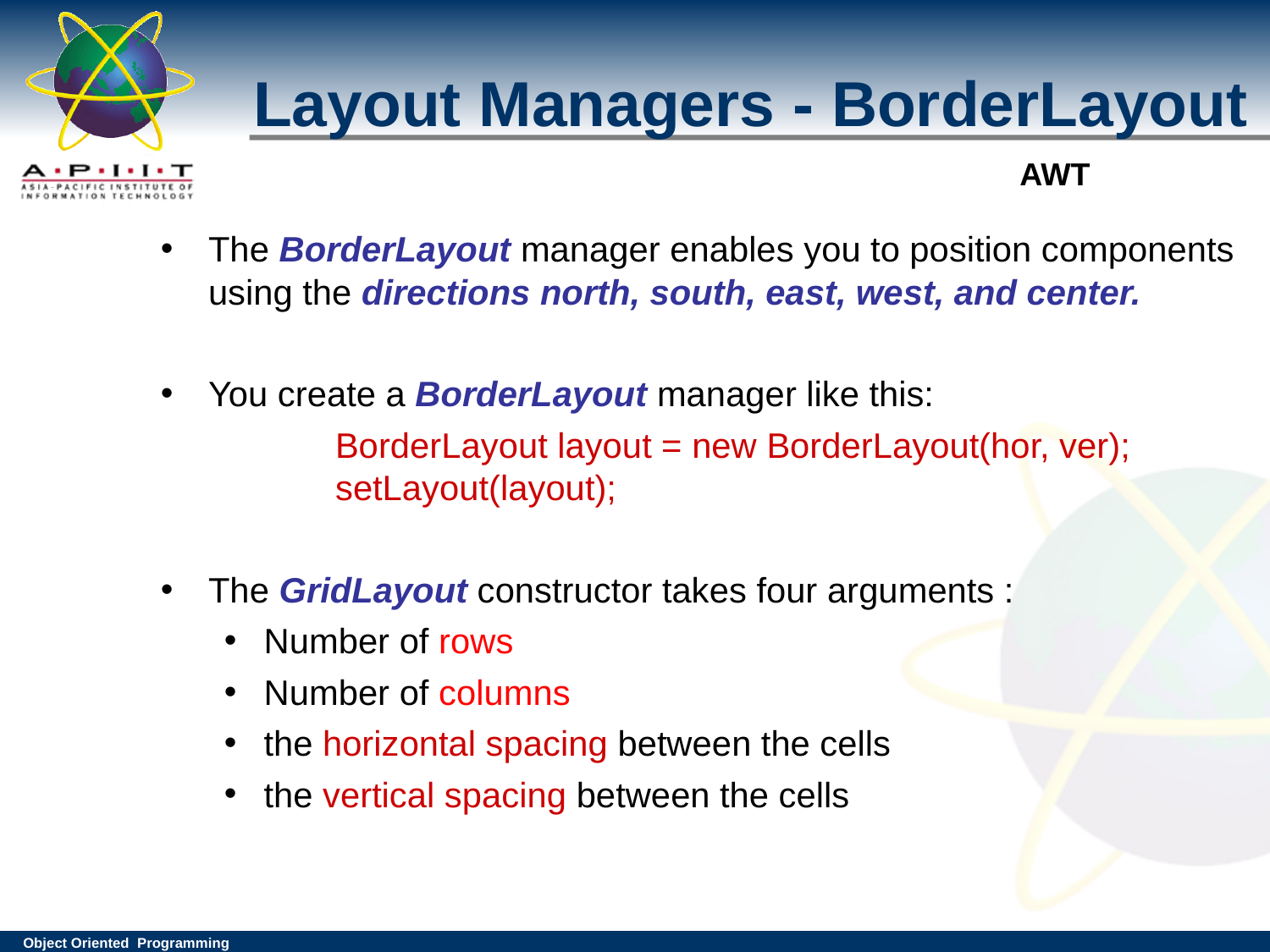

# Layout Managers - BorderLayout

The BorderLayout manager enables you to position components using the directions north, south, east, west, and center.

You create a BorderLayout manager like this:
		BorderLayout layout = new BorderLayout(hor, ver);
	setLayout(layout);

The GridLayout constructor takes four arguments :
Number of rows
Number of columns
the horizontal spacing between the cells
the vertical spacing between the cells